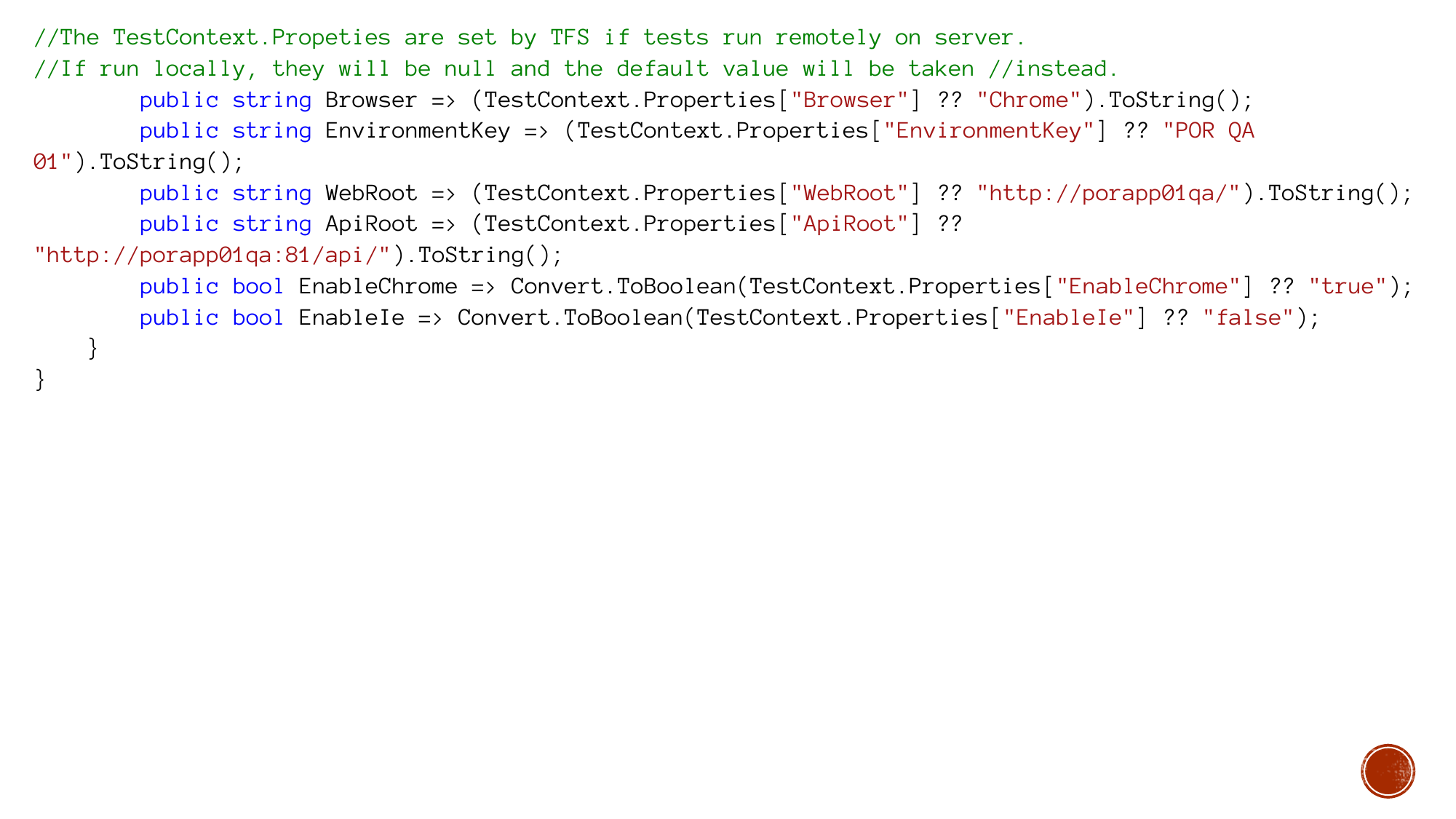

//The TestContext.Propeties are set by TFS if tests run remotely on server.
//If run locally, they will be null and the default value will be taken //instead.
        public string Browser => (TestContext.Properties["Browser"] ?? "Chrome").ToString();
        public string EnvironmentKey => (TestContext.Properties["EnvironmentKey"] ?? "POR QA 01").ToString();
        public string WebRoot => (TestContext.Properties["WebRoot"] ?? "http://porapp01qa/").ToString();
        public string ApiRoot => (TestContext.Properties["ApiRoot"] ?? "http://porapp01qa:81/api/").ToString();
        public bool EnableChrome => Convert.ToBoolean(TestContext.Properties["EnableChrome"] ?? "true");
        public bool EnableIe => Convert.ToBoolean(TestContext.Properties["EnableIe"] ?? "false");
    }
}